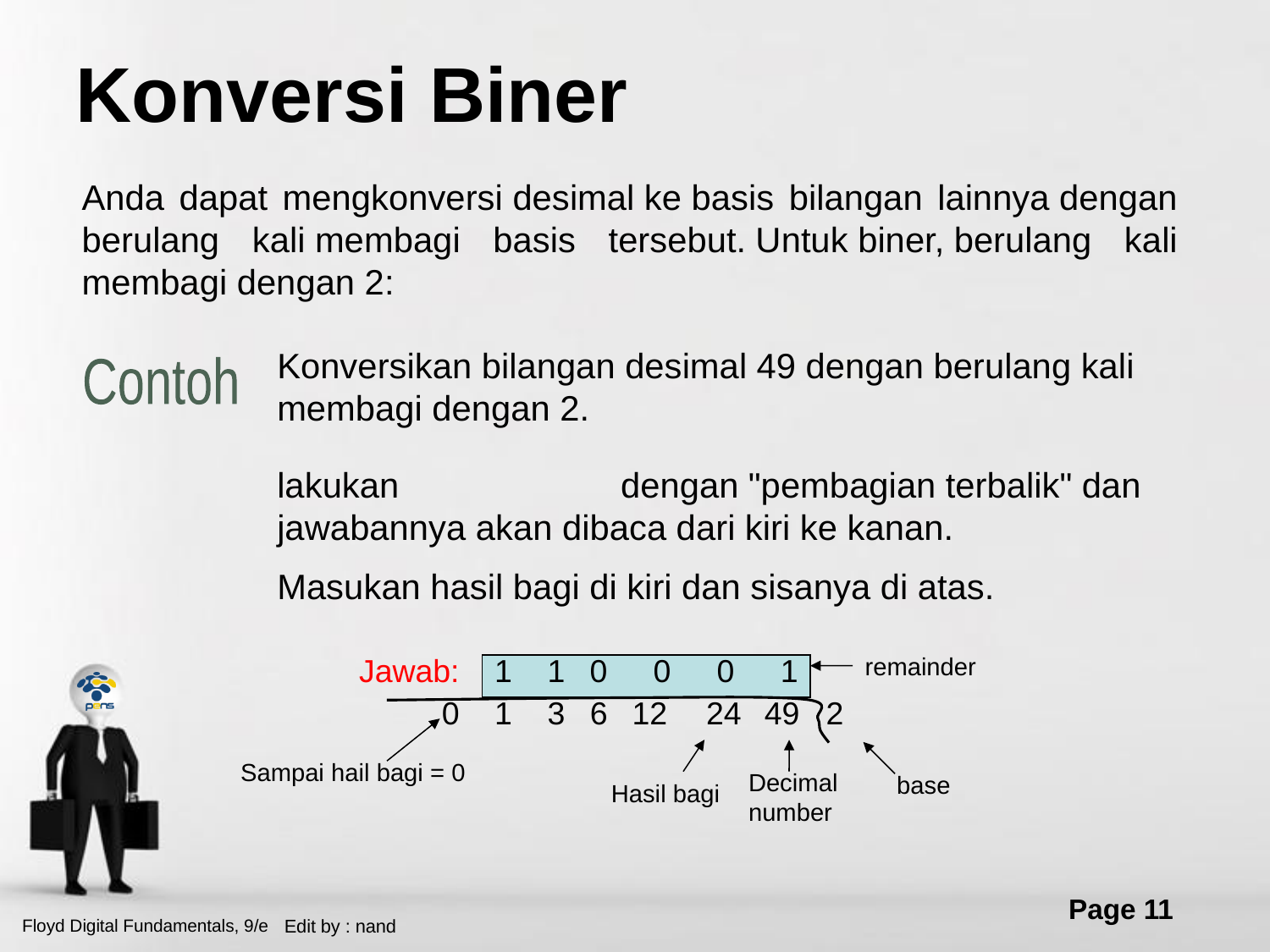

# Konversi Biner
Anda dapat mengkonversi desimal ke basis bilangan lainnya dengan berulang kali membagi basis tersebut. Untuk biner, berulang kali membagi dengan 2:
Konversikan bilangan desimal 49 dengan berulang kali membagi dengan 2.
Contoh
lakukan dengan "pembagian terbalik" dan jawabannya akan dibaca dari kiri ke kanan.
Masukan hasil bagi di kiri dan sisanya di atas.
Jawab:
1
1
0
remainder

Hasil bagi
0
0
1

49   2

0
1
3
6
12
24

Decimal number
base
Sampai hail bagi = 0